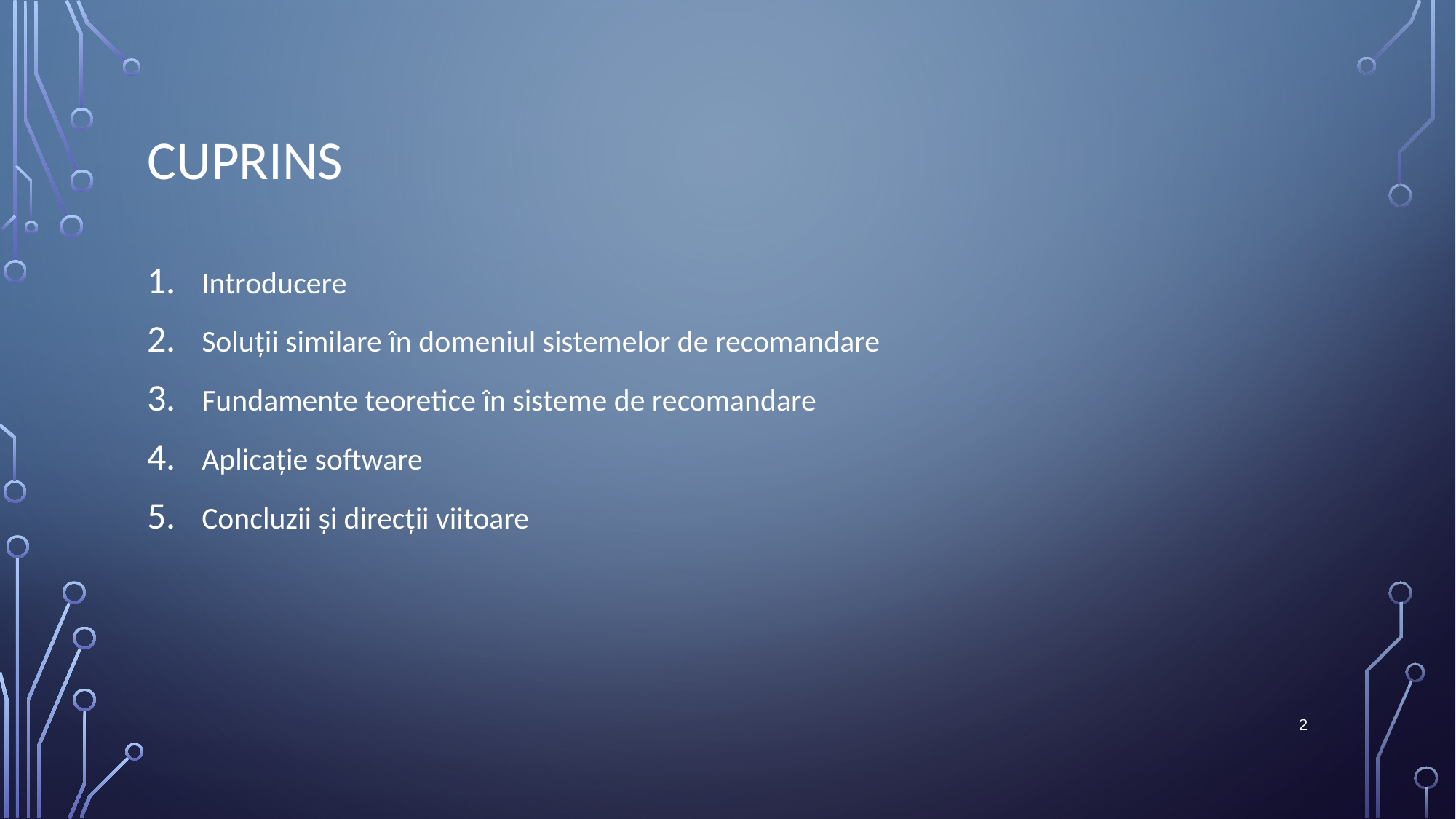

# cuprins
Introducere
Soluții similare în domeniul sistemelor de recomandare
Fundamente teoretice în sisteme de recomandare
Aplicație software
Concluzii și direcții viitoare

2